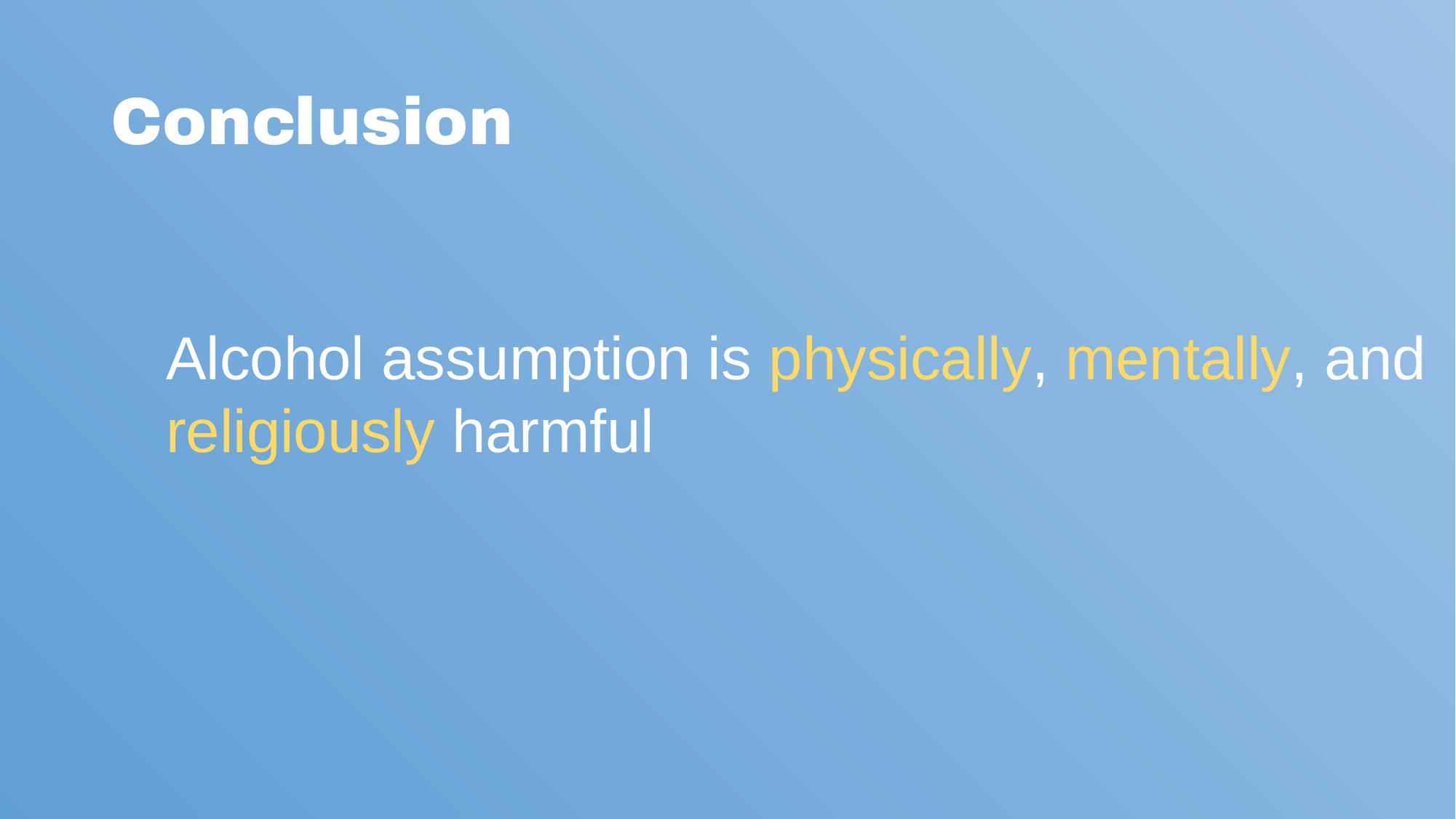

# Conclusion
Alcohol assumption is physically, mentally, and religiously harmful